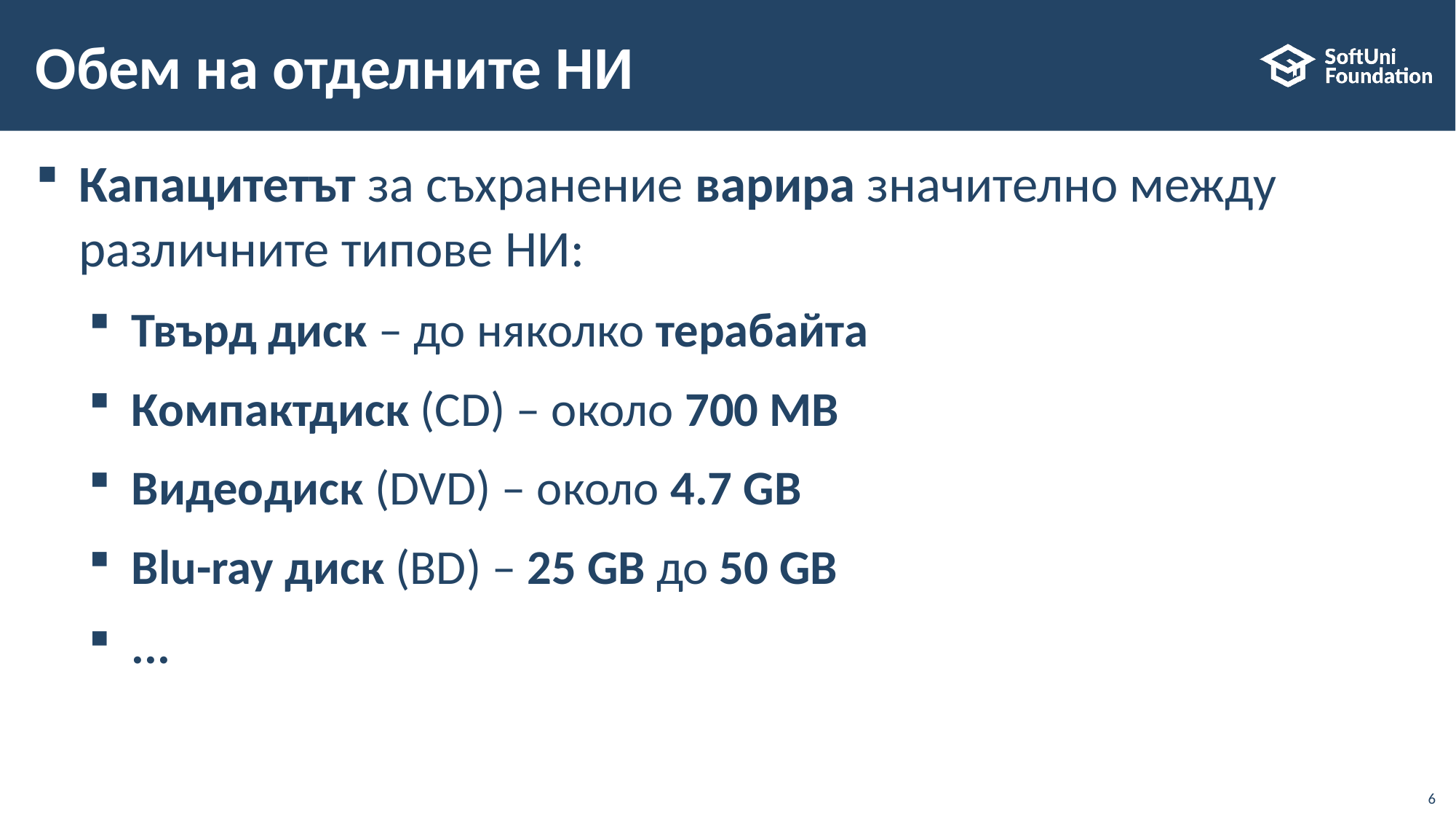

# Обем на отделните НИ
Капацитетът за съхранение варира значително между различните типове НИ:
Твърд диск – до няколко терабайта
Компактдиск (CD) – около 700 MB
Видеодиск (DVD) – около 4.7 GB
Blu-ray диск (BD) – 25 GB до 50 GB
...
6